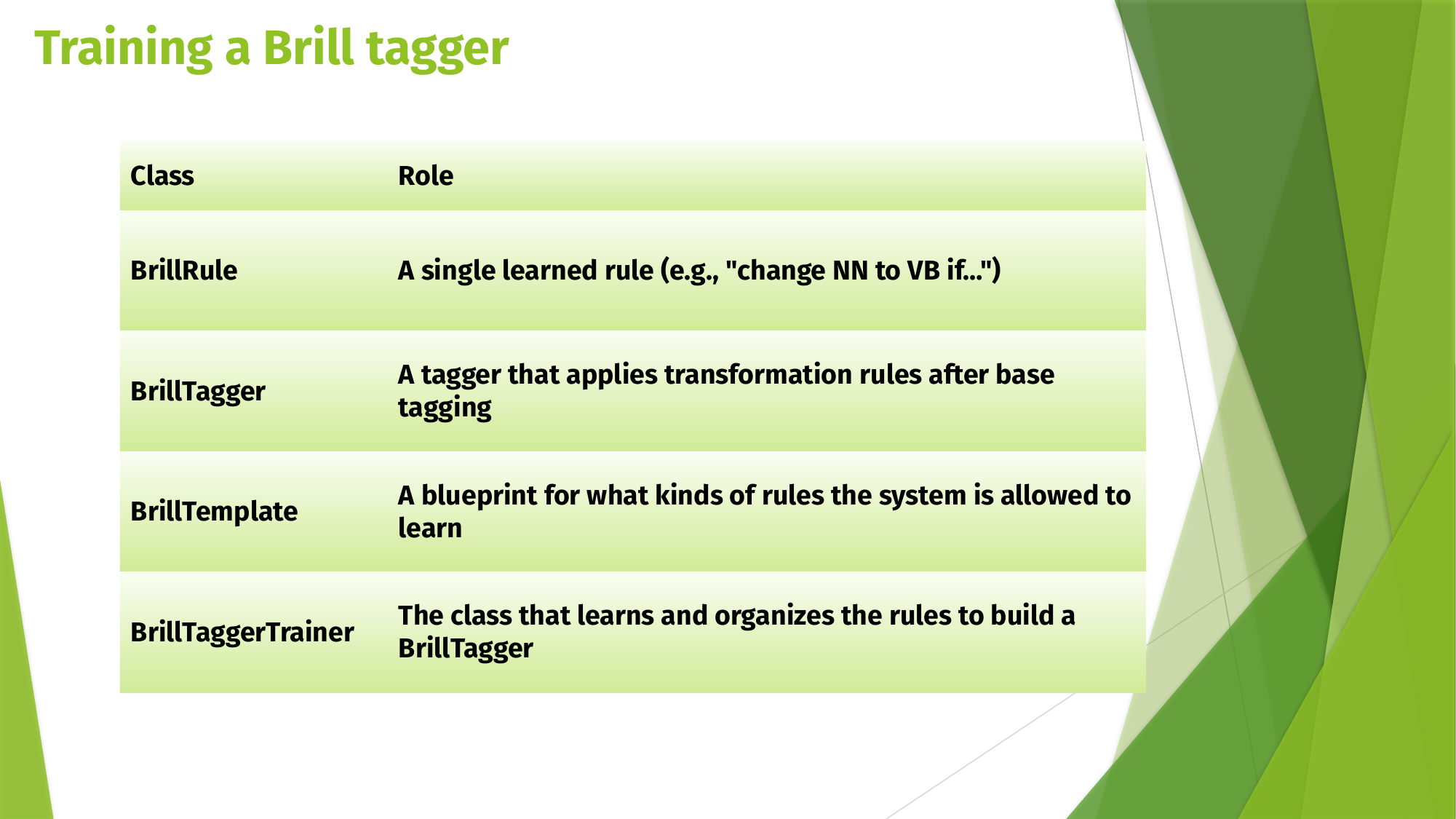

# Training a Brill tagger
| Class | Role |
| --- | --- |
| BrillRule | A single learned rule (e.g., "change NN to VB if…") |
| BrillTagger | A tagger that applies transformation rules after base tagging |
| BrillTemplate | A blueprint for what kinds of rules the system is allowed to learn |
| BrillTaggerTrainer | The class that learns and organizes the rules to build a BrillTagger |